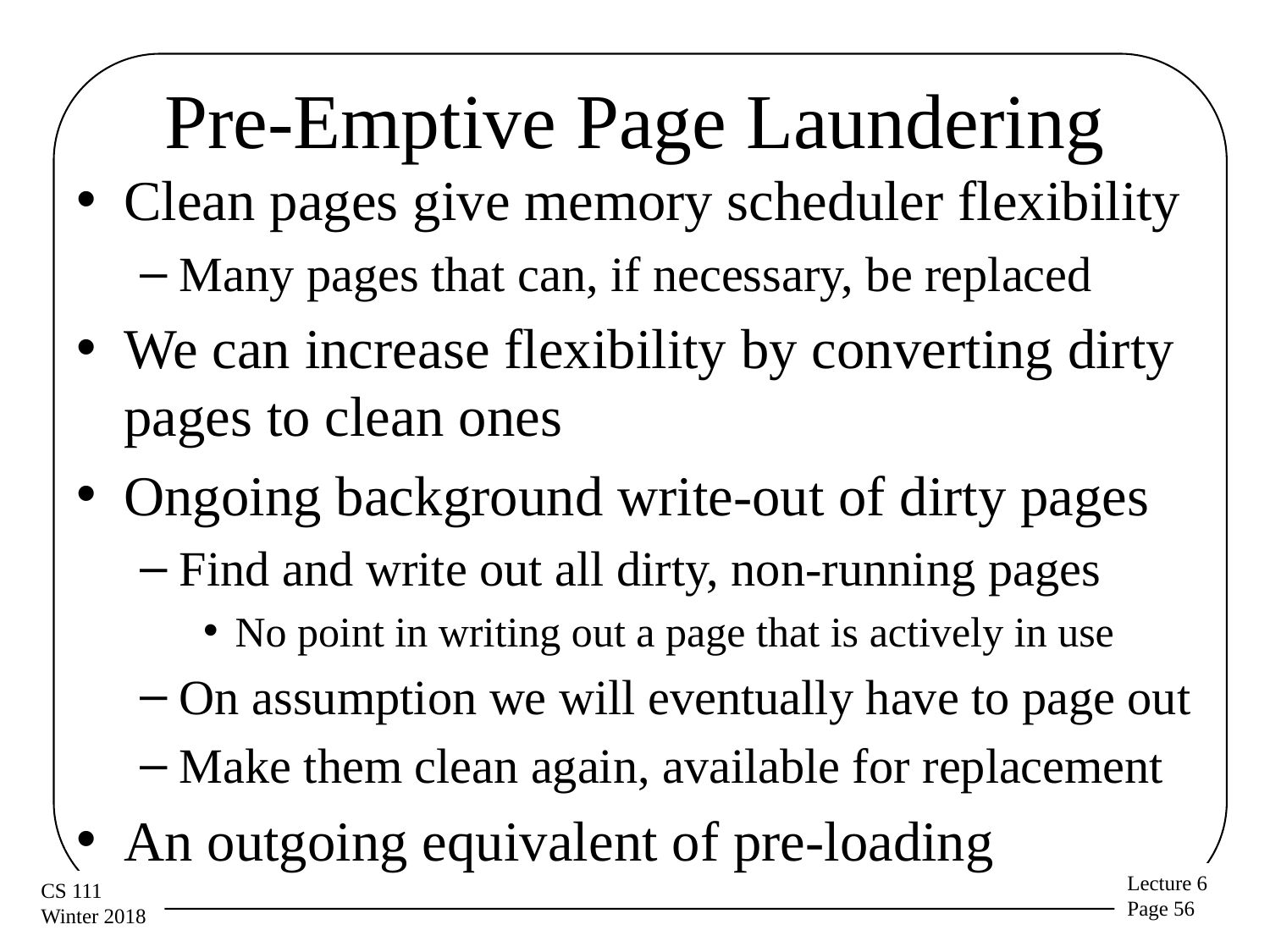

# Pre-Emptive Page Laundering
Clean pages give memory scheduler flexibility
Many pages that can, if necessary, be replaced
We can increase flexibility by converting dirty pages to clean ones
Ongoing background write-out of dirty pages
Find and write out all dirty, non-running pages
No point in writing out a page that is actively in use
On assumption we will eventually have to page out
Make them clean again, available for replacement
An outgoing equivalent of pre-loading